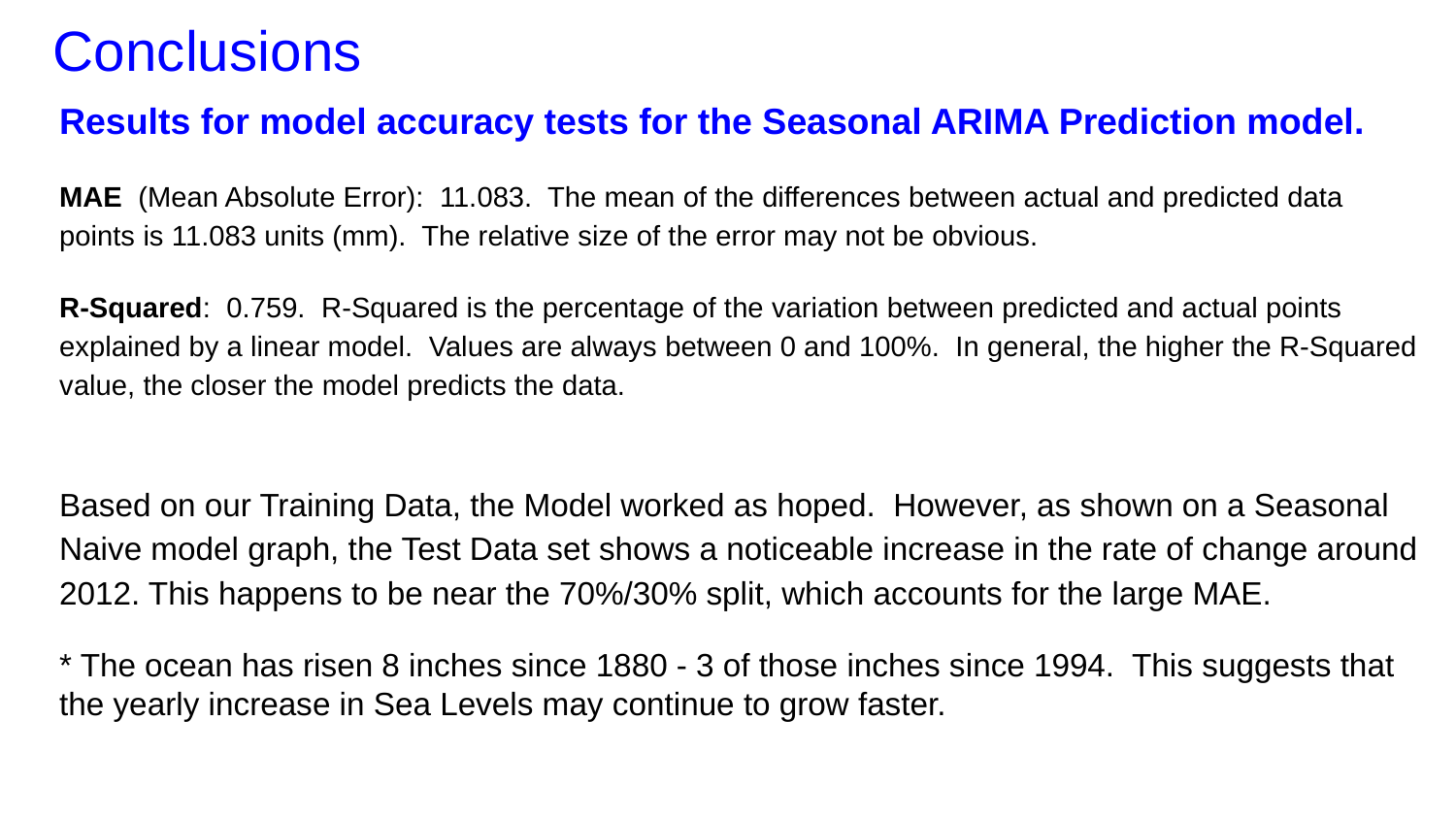

# Conclusions

Results for model accuracy tests for the Seasonal ARIMA Prediction model.
MAE  (Mean Absolute Error):  11.083.  The mean of the differences between actual and predicted data points is 11.083 units (mm).  The relative size of the error may not be obvious.
R-Squared:  0.759.  R-Squared is the percentage of the variation between predicted and actual points explained by a linear model.  Values are always between 0 and 100%.  In general, the higher the R-Squared value, the closer the model predicts the data.

Based on our Training Data, the Model worked as hoped.  However, as shown on a Seasonal Naive model graph, the Test Data set shows a noticeable increase in the rate of change around 2012. This happens to be near the 70%/30% split, which accounts for the large MAE.
* The ocean has risen 8 inches since 1880 - 3 of those inches since 1994.  This suggests that the yearly increase in Sea Levels may continue to grow faster.